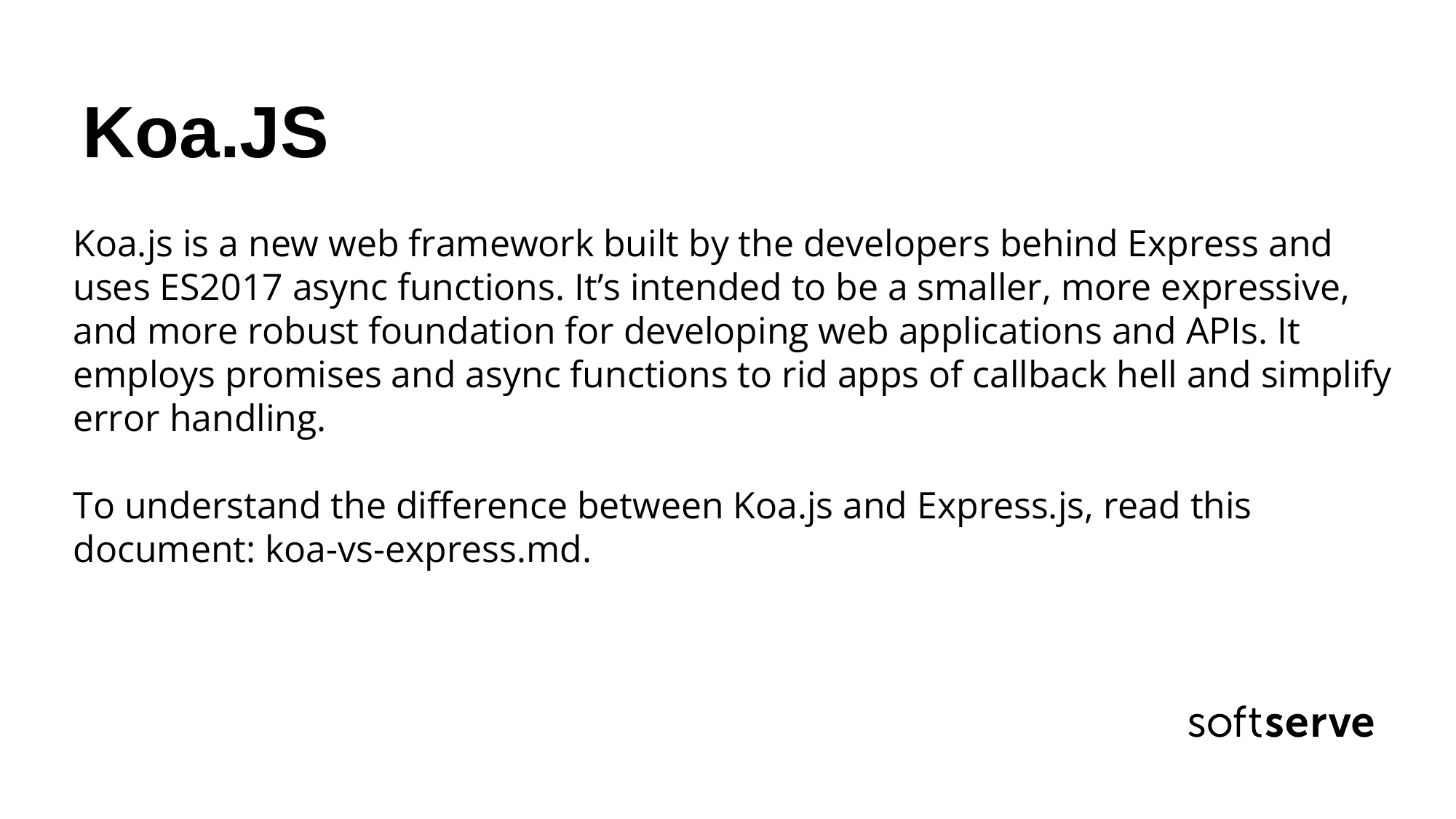

Koa.JS
Koa.js is a new web framework built by the developers behind Express and uses ES2017 async functions. It’s intended to be a smaller, more expressive, and more robust foundation for developing web applications and APIs. It employs promises and async functions to rid apps of callback hell and simplify error handling.

To understand the difference between Koa.js and Express.js, read this document: koa-vs-express.md.